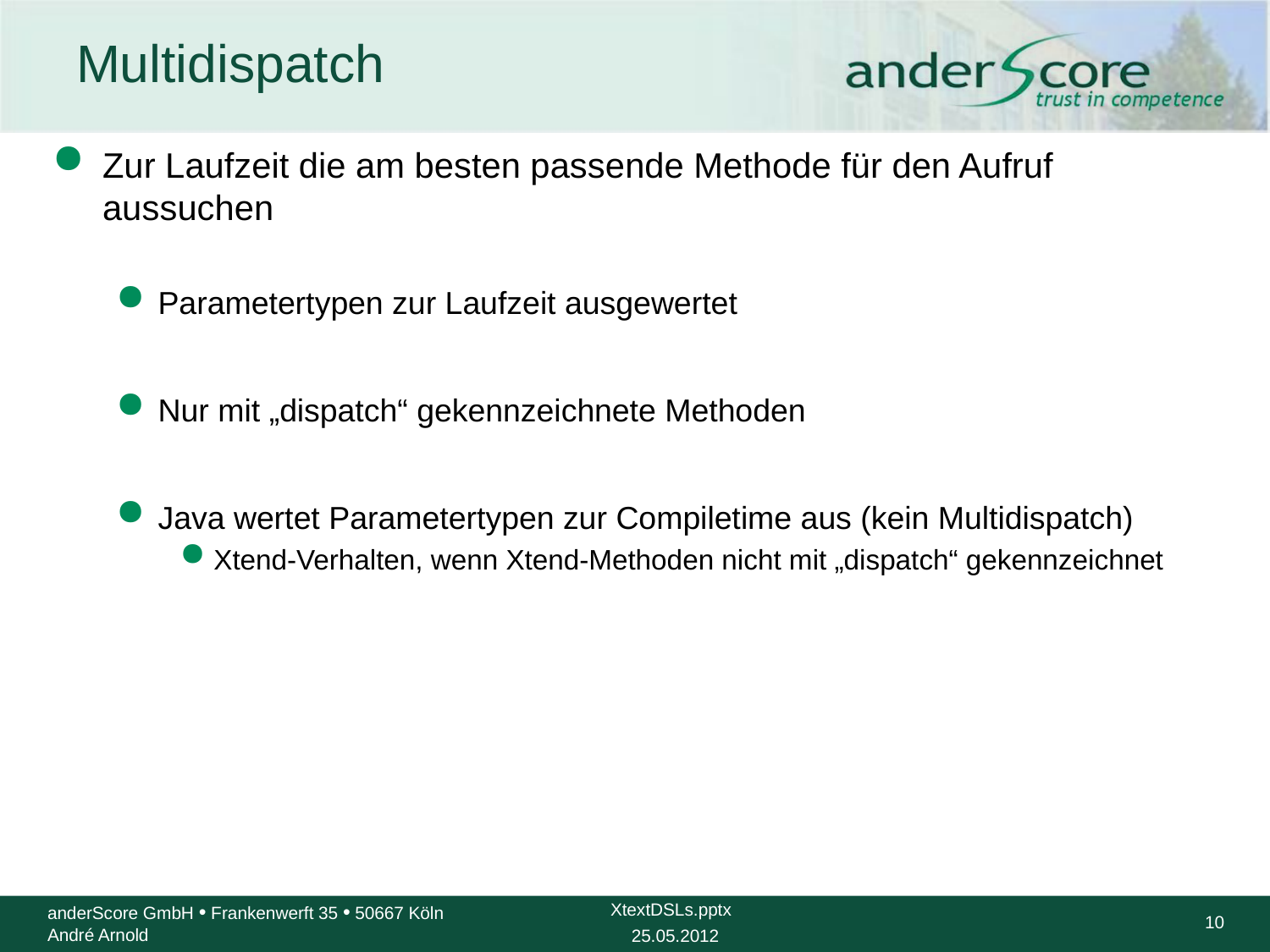

# Multidispatch
Zur Laufzeit die am besten passende Methode für den Aufruf aussuchen

Parametertypen zur Laufzeit ausgewertet

Nur mit „dispatch“ gekennzeichnete Methoden

Java wertet Parametertypen zur Compiletime aus (kein Multidispatch)
Xtend-Verhalten, wenn Xtend-Methoden nicht mit „dispatch“ gekennzeichnet